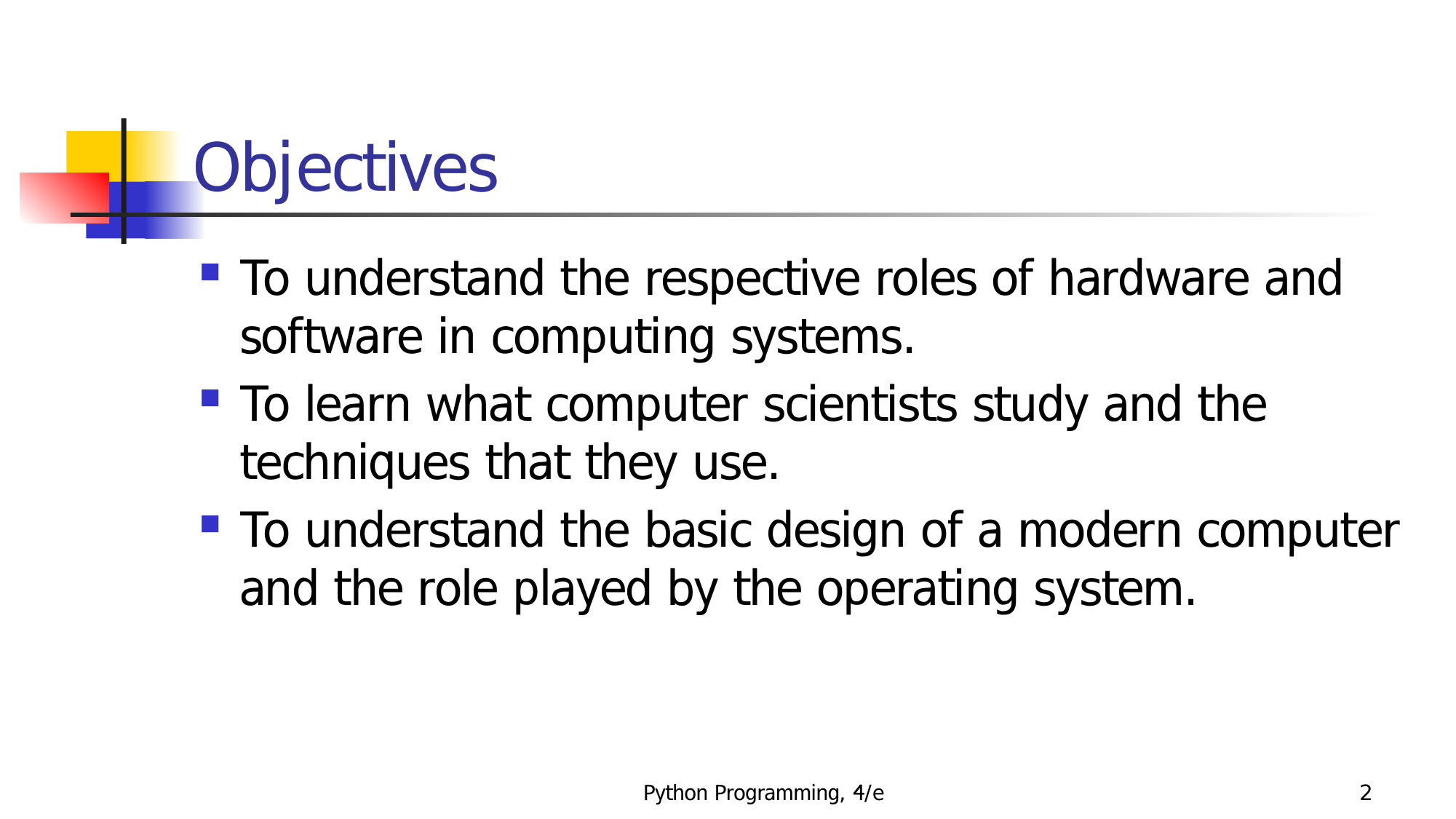

Objectives
To understand the respective roles of hardware and software in computing systems.
To learn what computer scientists study and the techniques that they use.
To understand the basic design of a modern computer and the role played by the operating system.
Python Programming, 4/e
2